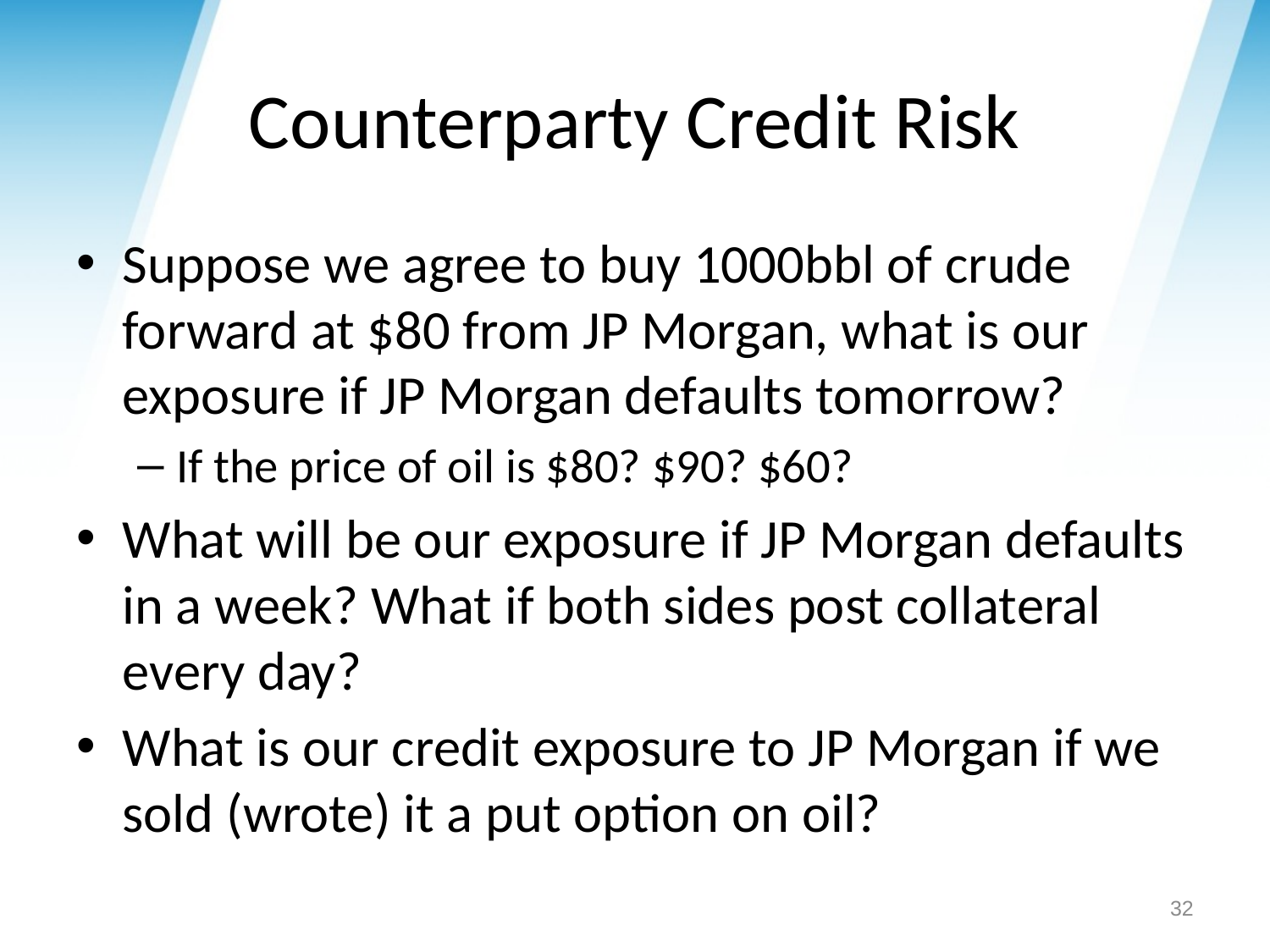

# Counterparty Credit Risk
Suppose we agree to buy 1000bbl of crude forward at $80 from JP Morgan, what is our exposure if JP Morgan defaults tomorrow?
If the price of oil is $80? $90? $60?
What will be our exposure if JP Morgan defaults in a week? What if both sides post collateral every day?
What is our credit exposure to JP Morgan if we sold (wrote) it a put option on oil?

32